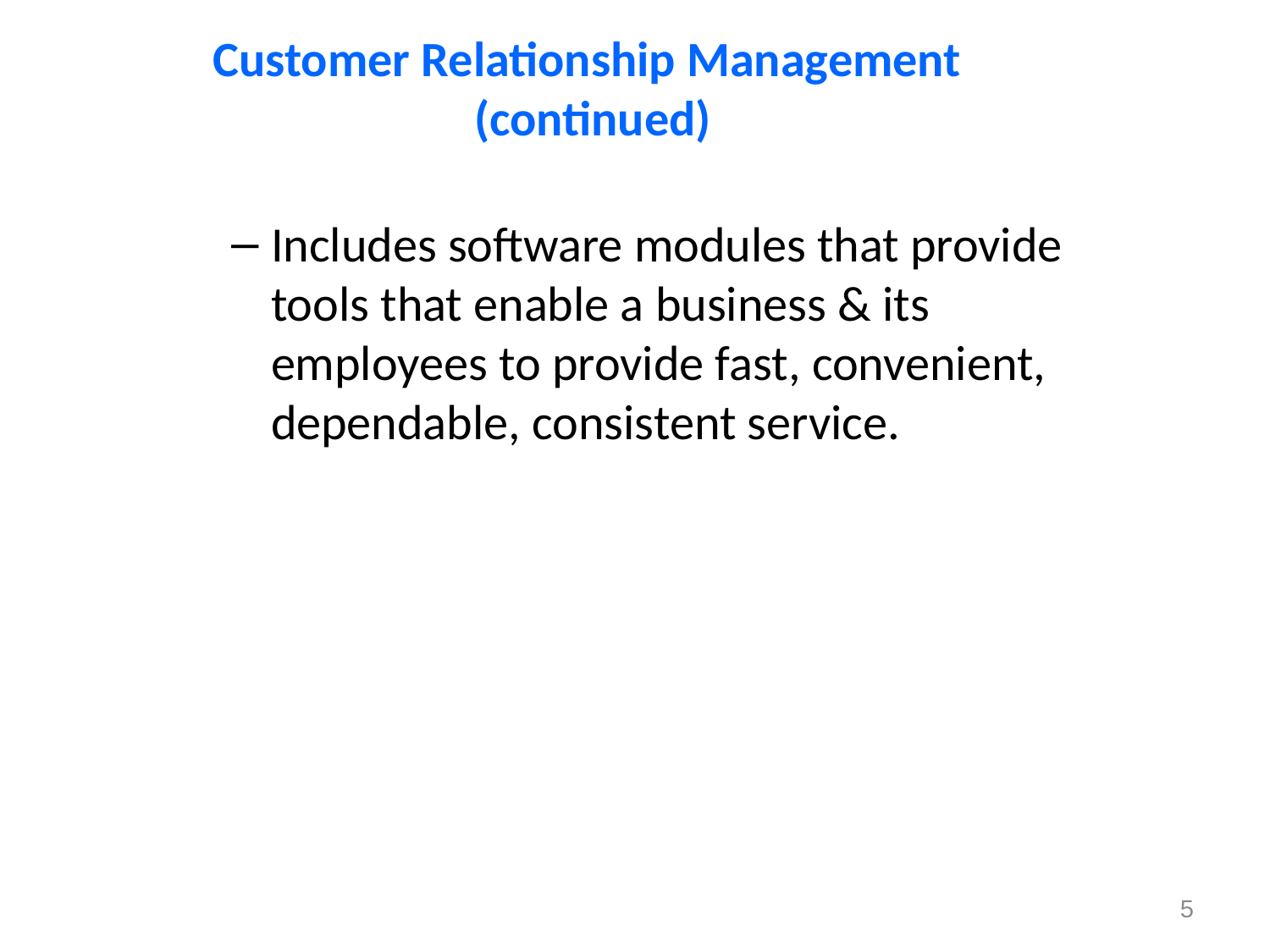

# Customer Relationship Management (continued)
Includes software modules that provide tools that enable a business & its employees to provide fast, convenient, dependable, consistent service.

5